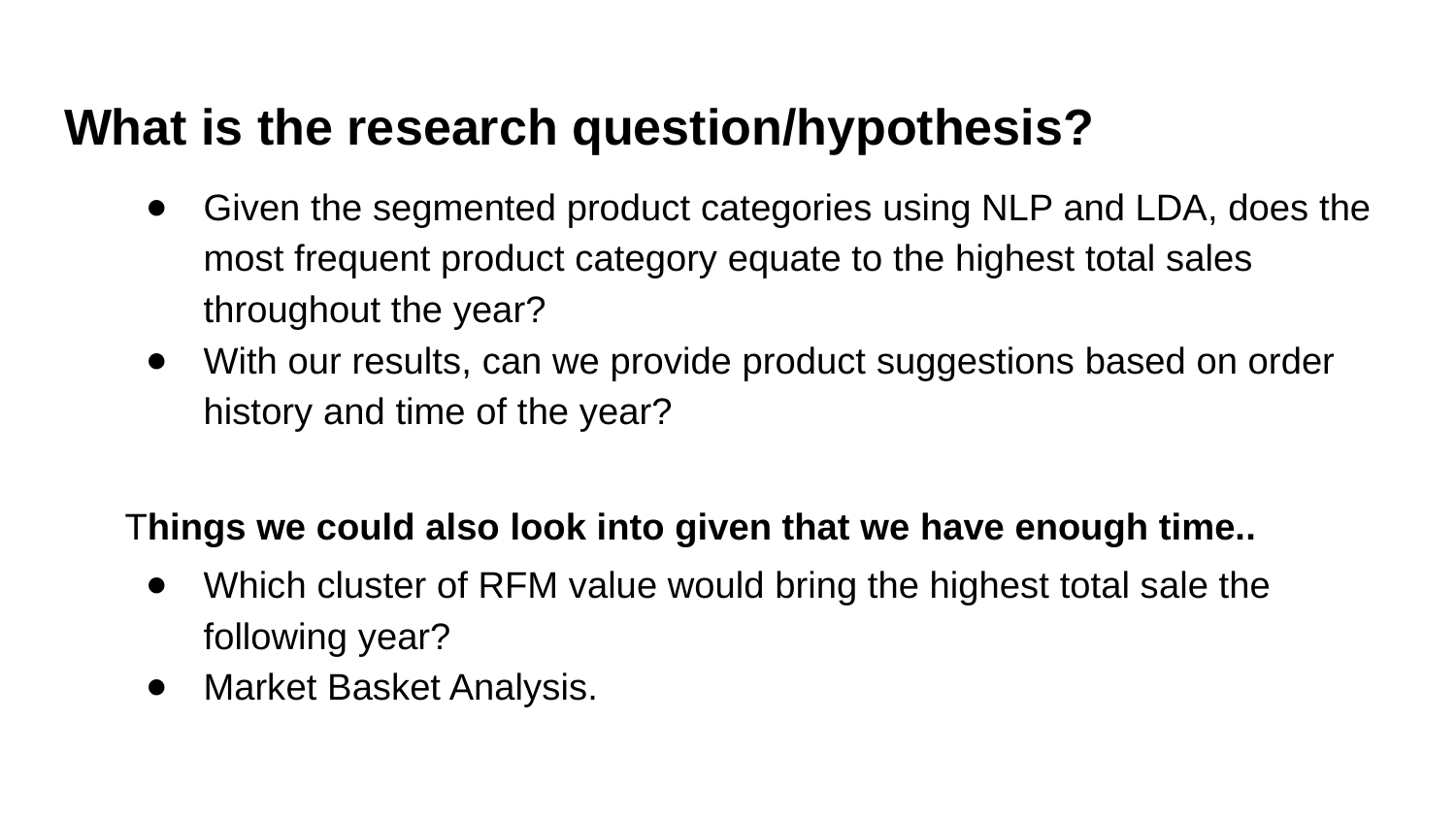

# What is the research question/hypothesis?
Given the segmented product categories using NLP and LDA, does the most frequent product category equate to the highest total sales throughout the year?
With our results, can we provide product suggestions based on order history and time of the year?

Things we could also look into given that we have enough time..
Which cluster of RFM value would bring the highest total sale the following year?
Market Basket Analysis.